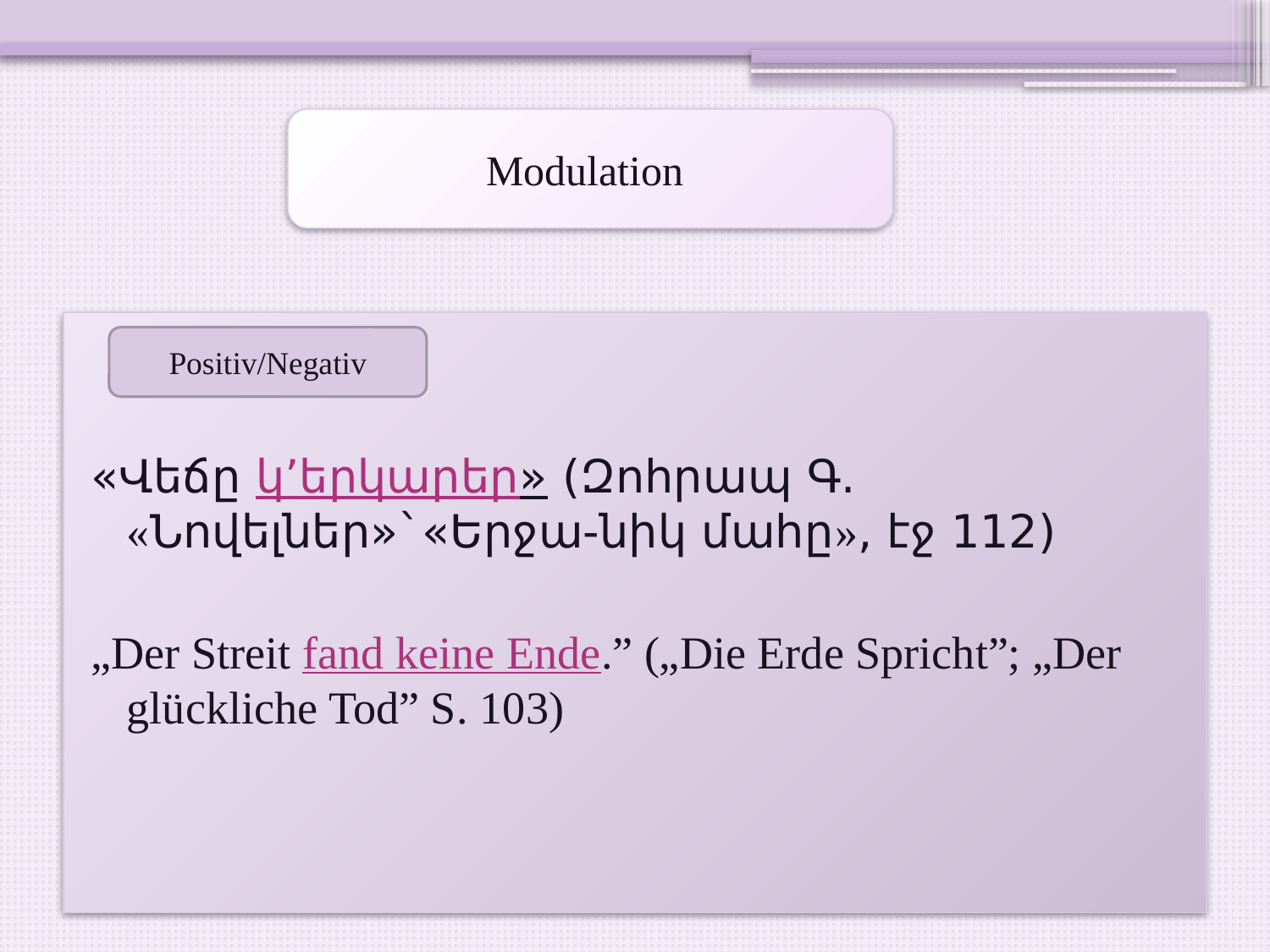

Modulation

«Վեճը կ’երկարեր» (Զոհրապ Գ. «Նովելներ»`«Երջա-նիկ մահը», էջ 112)

„Der Streit fand keine Ende.” („Die Erde Spricht”; „Der glückliche Tod” S. 103)

Positiv/Negativ